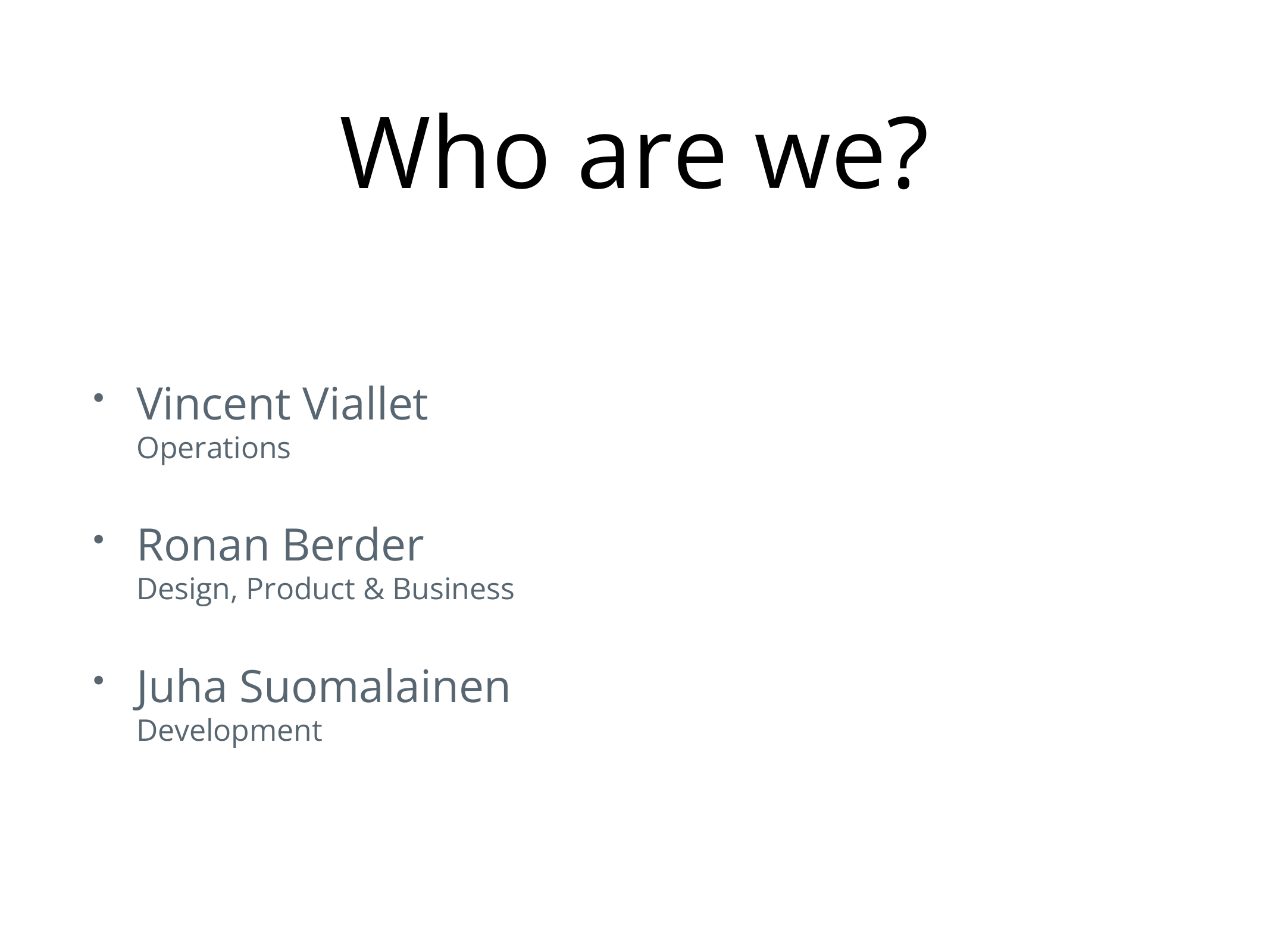

# Who are we?
Vincent Viallet
Operations
Ronan Berder
Design, Product & Business
Juha Suomalainen
Development